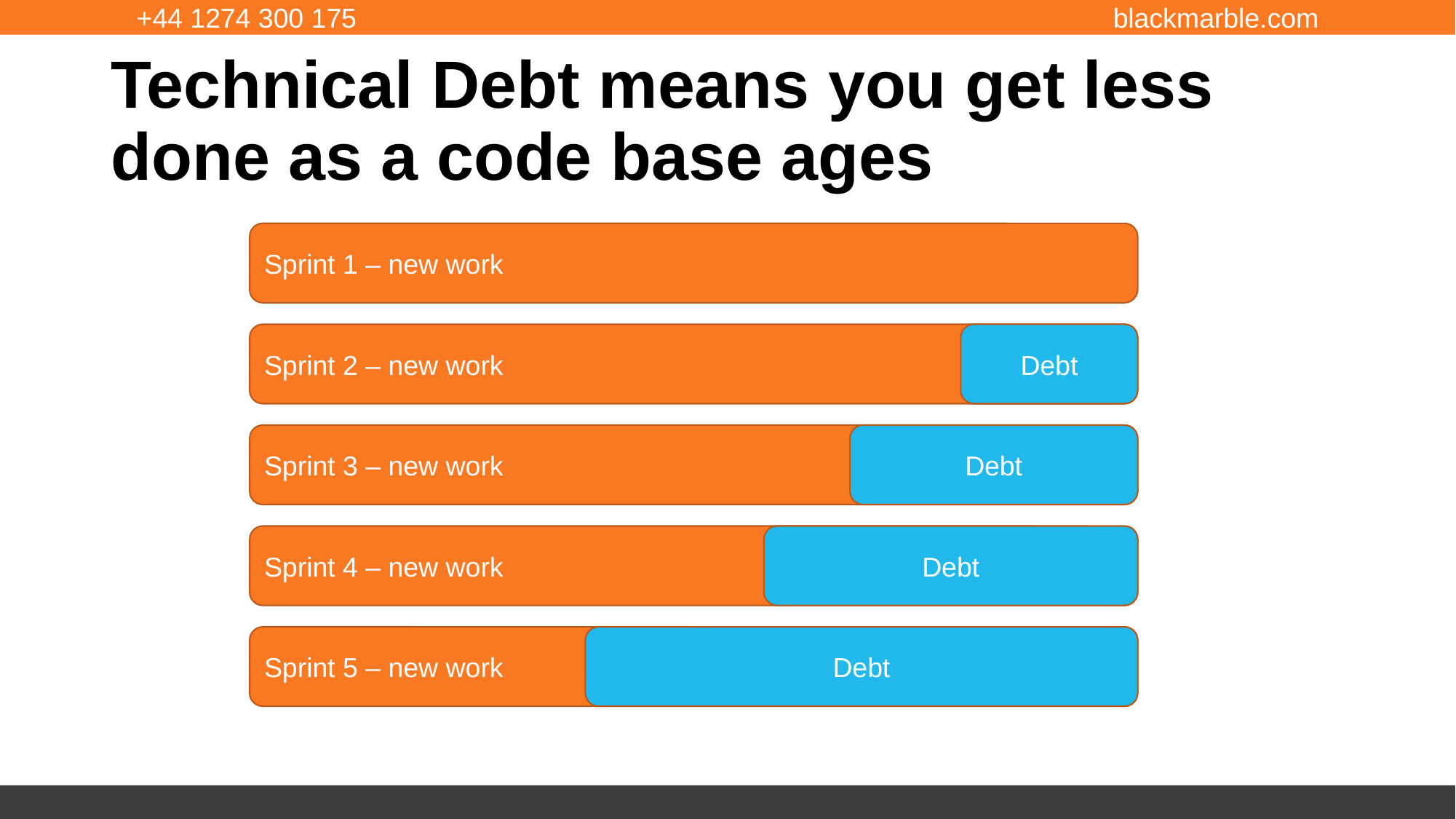

# Technical Debt means you get less done as a code base ages
Sprint 1 – new work
Sprint 2 – new work
Debt
Sprint 3 – new work
Debt
Sprint 4 – new work
Debt
Sprint 5 – new work
Debt